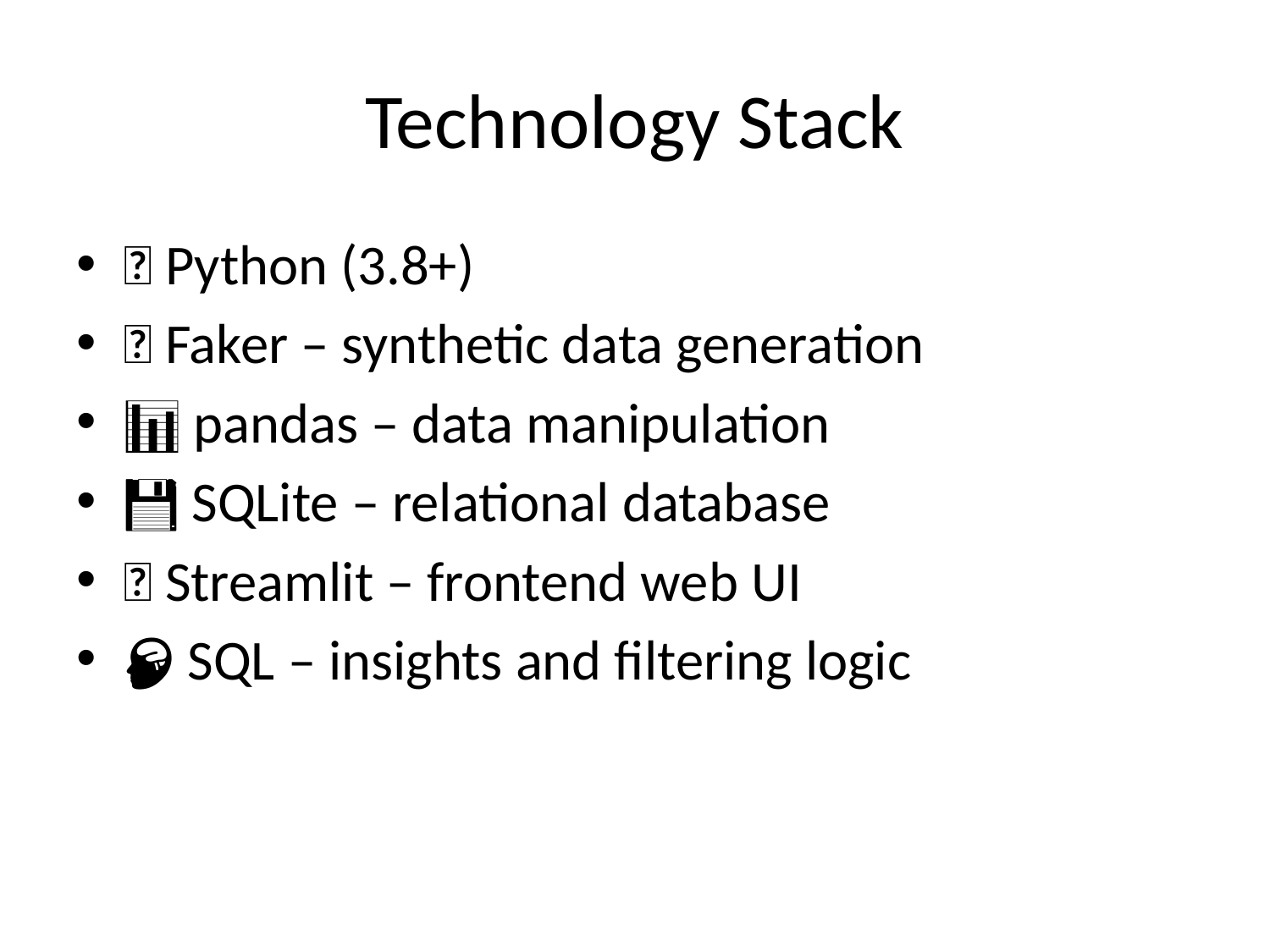

# Technology Stack
🧰 Python (3.8+)
🧪 Faker – synthetic data generation
📊 pandas – data manipulation
💾 SQLite – relational database
🧱 Streamlit – frontend web UI
🧠 SQL – insights and filtering logic